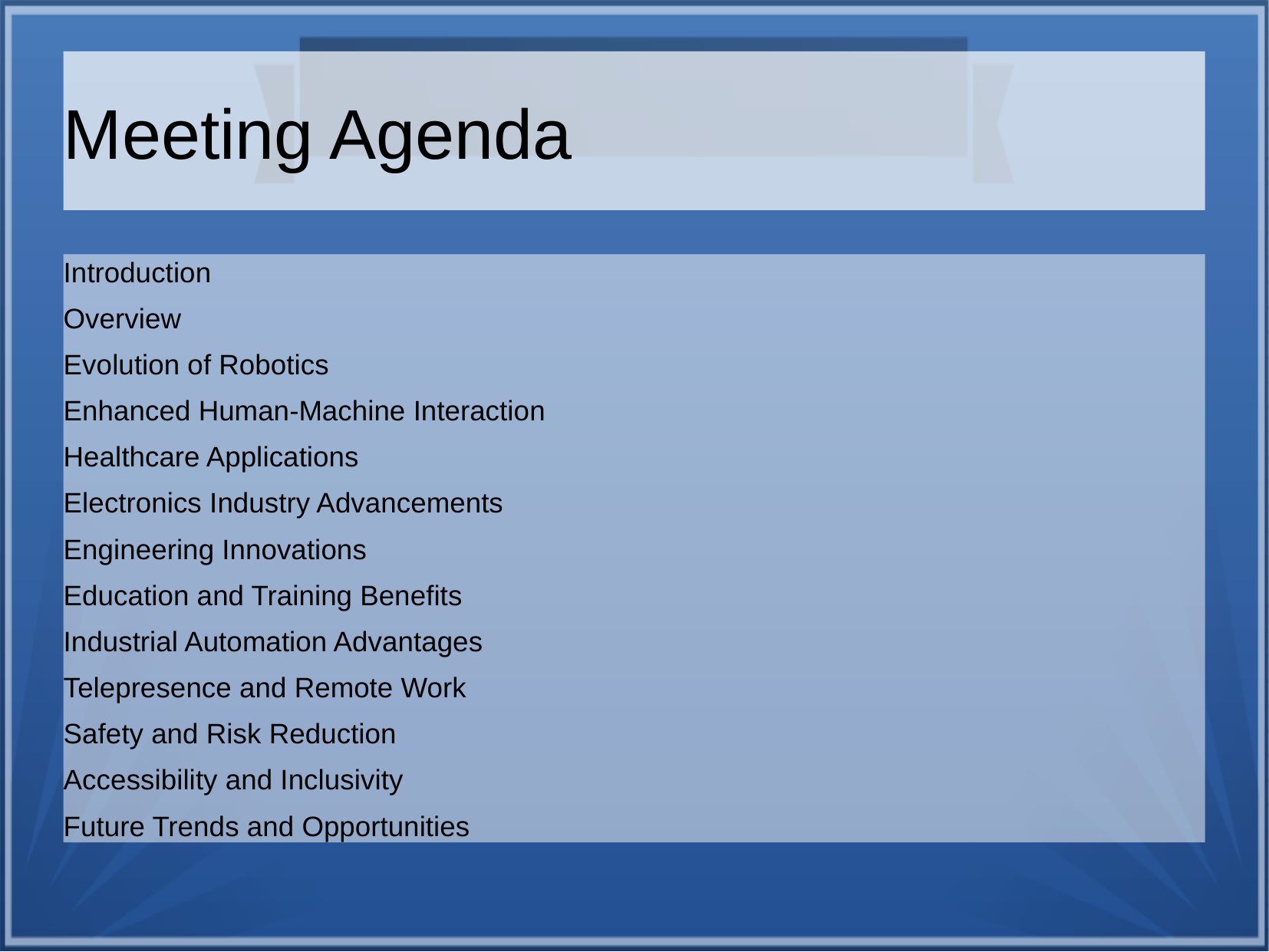

Meeting Agenda
Introduction
Overview
Evolution of Robotics
Enhanced Human-Machine Interaction
Healthcare Applications
Electronics Industry Advancements
Engineering Innovations
Education and Training Benefits
Industrial Automation Advantages
Telepresence and Remote Work
Safety and Risk Reduction
Accessibility and Inclusivity
Future Trends and Opportunities